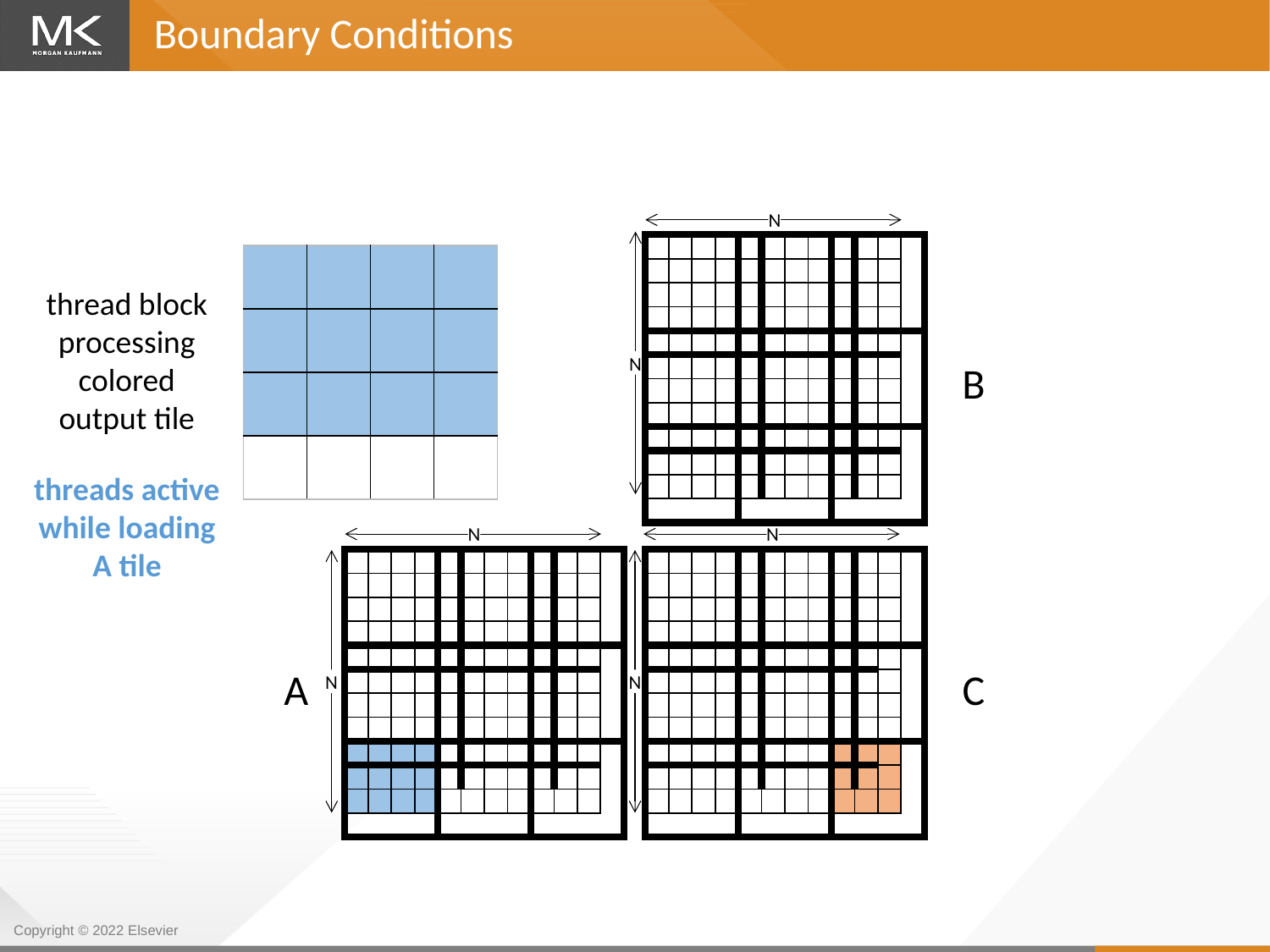

Boundary Conditions
N
N
|  |  |  |  |  |  |  |  |  |  |  |  |
| --- | --- | --- | --- | --- | --- | --- | --- | --- | --- | --- | --- |
|  |  |  |  |  |  |  |  |  |  |  |  |
|  |  |  |  |  |  |  |  |  |  |  |  |
|  |  |  |  |  |  |  |  |  |  |  |  |
|  |  |  |  |  |  |  |  |  |  |  |  |
|  |  |  |  |  |  |  |  |  |  |  |  |
|  |  |  |  |  |  |  |  |  |  |  |  |
|  |  |  |  |  |  |  |  |  |  |  |  |
|  |  |  |  |  |  |  |  |  |  |  |  |
|  |  |  |  |  |  |  |  |  |  |  |  |
|  |  |  |  |  |  |  |  |  |  |  |  |
|  |  |  |  |  |  |  |  |  |  |  |  |
|  |  |  |  |
| --- | --- | --- | --- |
|  |  |  |  |
|  |  |  |  |
|  |  |  |  |
thread block processing colored output tile
B
threads active while loading A tile
N
N
|  |  |  |  |  |  |  |  |  |  |  |  |
| --- | --- | --- | --- | --- | --- | --- | --- | --- | --- | --- | --- |
|  |  |  |  |  |  |  |  |  |  |  |  |
|  |  |  |  |  |  |  |  |  |  |  |  |
|  |  |  |  |  |  |  |  |  |  |  |  |
|  |  |  |  |  |  |  |  |  |  |  |  |
|  |  |  |  |  |  |  |  |  |  |  |  |
|  |  |  |  |  |  |  |  |  |  |  |  |
|  |  |  |  |  |  |  |  |  |  |  |  |
|  |  |  |  |  |  |  |  |  |  |  |  |
|  |  |  |  |  |  |  |  |  |  |  |  |
|  |  |  |  |  |  |  |  |  |  |  |  |
|  |  |  |  |  |  |  |  |  |  |  |  |
|  |  |  |  |  |  |  |  |  |  |  |  |
| --- | --- | --- | --- | --- | --- | --- | --- | --- | --- | --- | --- |
|  |  |  |  |  |  |  |  |  |  |  |  |
|  |  |  |  |  |  |  |  |  |  |  |  |
|  |  |  |  |  |  |  |  |  |  |  |  |
|  |  |  |  |  |  |  |  |  |  |  |  |
|  |  |  |  |  |  |  |  |  |  |  |  |
|  |  |  |  |  |  |  |  |  |  |  |  |
|  |  |  |  |  |  |  |  |  |  |  |  |
|  |  |  |  |  |  |  |  |  |  |  |  |
|  |  |  |  |  |  |  |  |  |  |  |  |
|  |  |  |  |  |  |  |  |  |  |  |  |
|  |  |  |  |  |  |  |  |  |  |  |  |
N
N
A
C